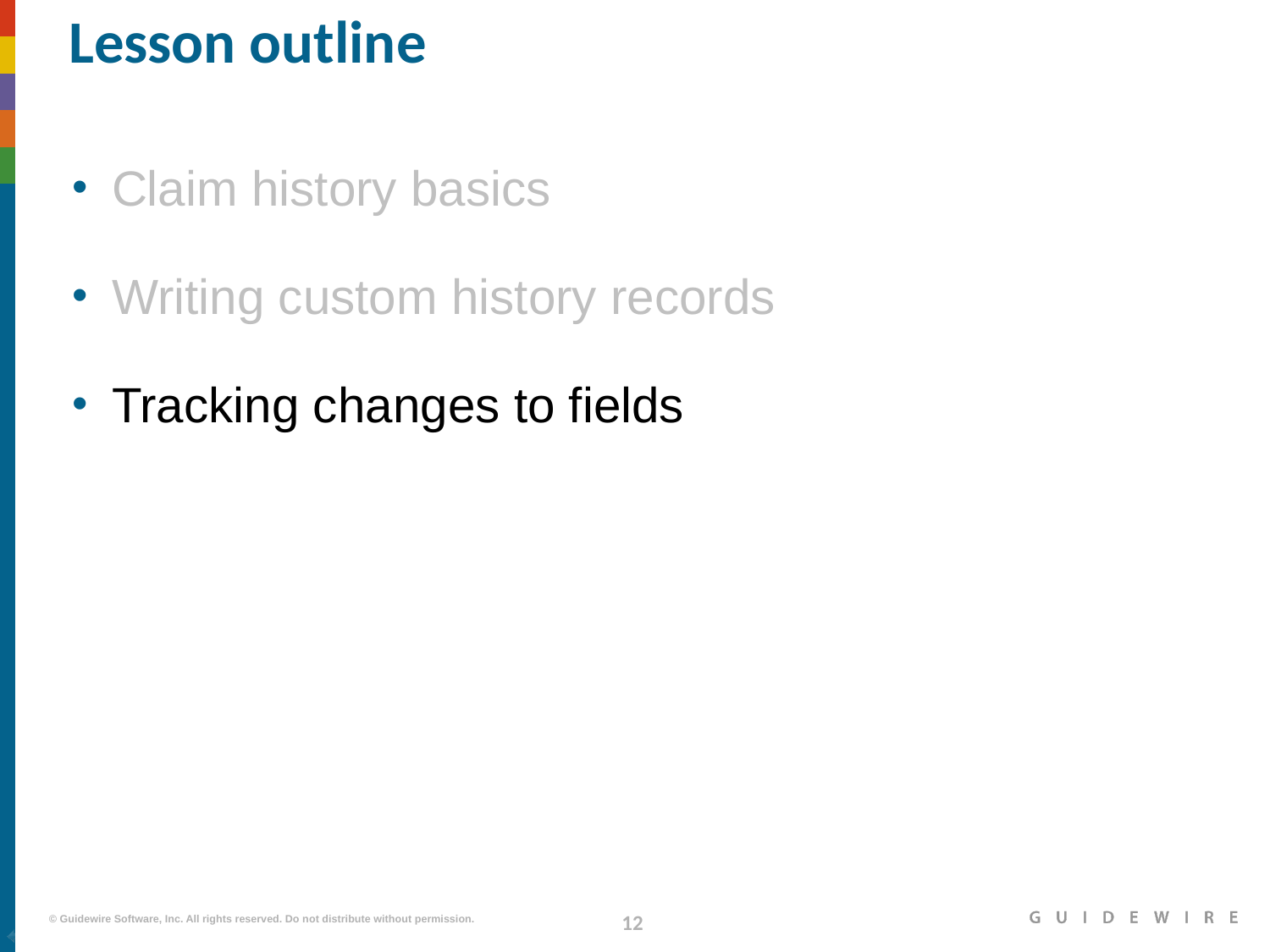

# Lesson outline
Claim history basics
Writing custom history records
Tracking changes to fields